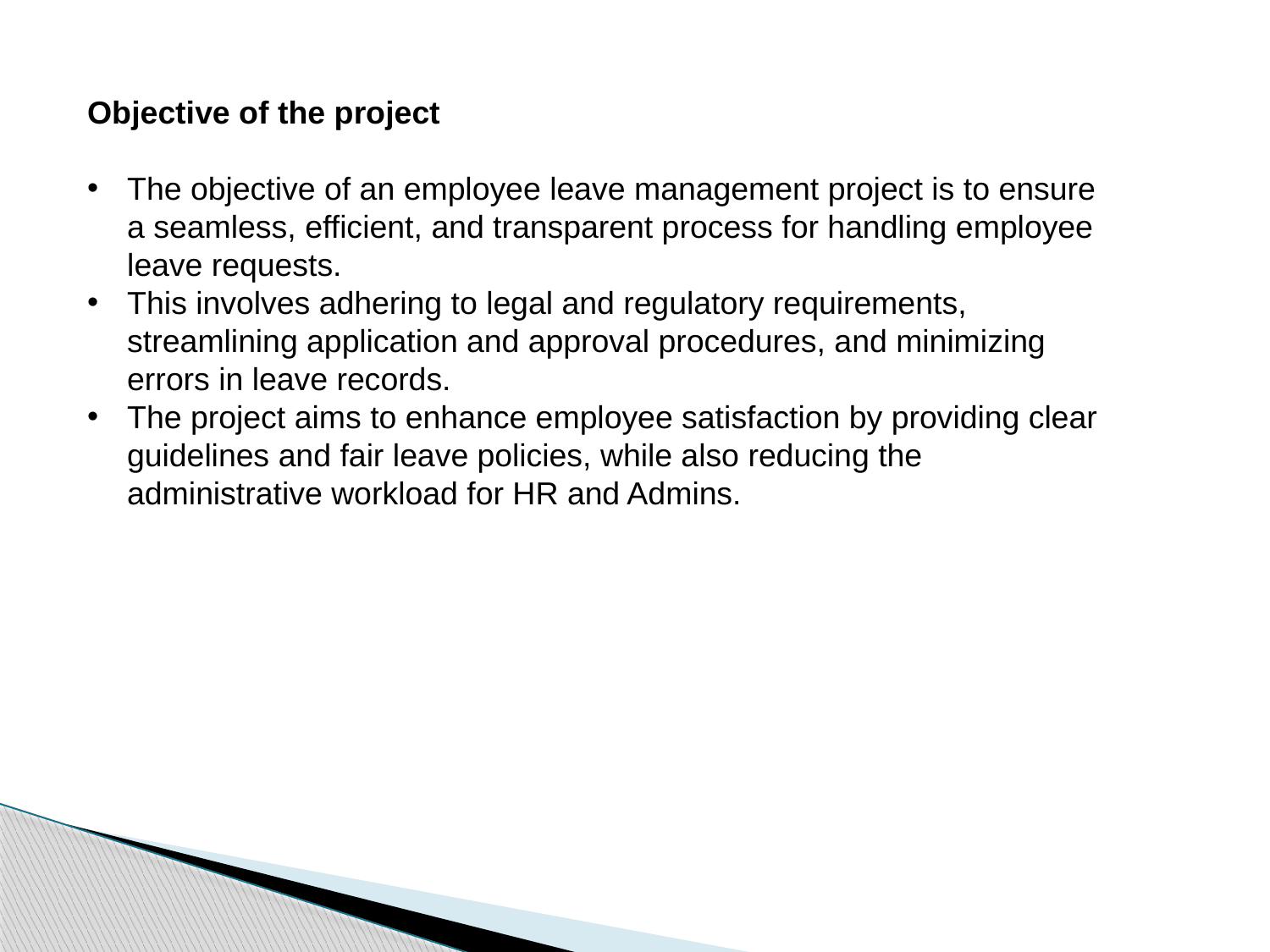

Objective of the project

The objective of an employee leave management project is to ensure a seamless, efficient, and transparent process for handling employee leave requests.
This involves adhering to legal and regulatory requirements, streamlining application and approval procedures, and minimizing errors in leave records.
The project aims to enhance employee satisfaction by providing clear guidelines and fair leave policies, while also reducing the administrative workload for HR and Admins.